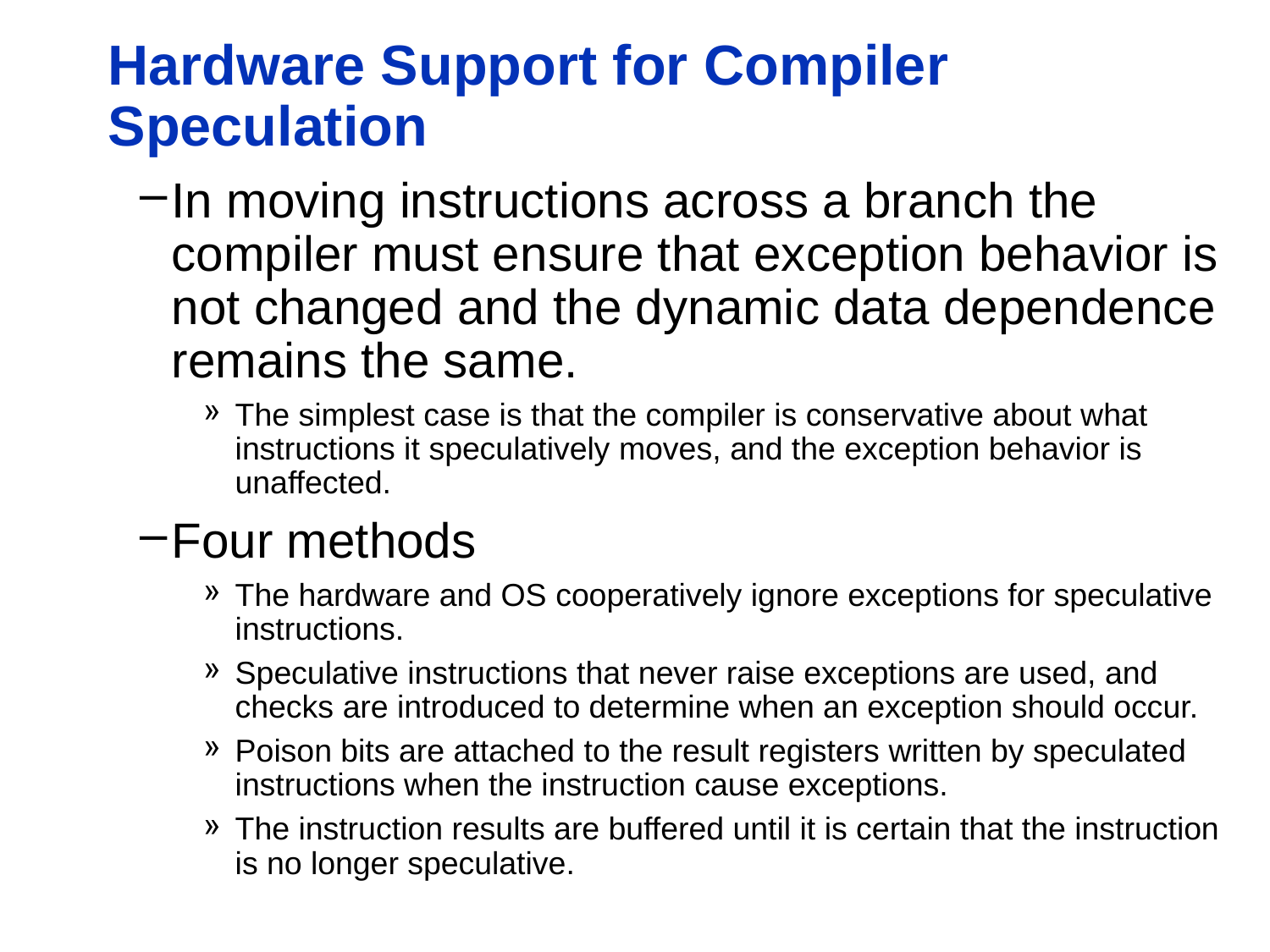

# Hardware Support for Compiler Speculation
In moving instructions across a branch the compiler must ensure that exception behavior is not changed and the dynamic data dependence remains the same.
The simplest case is that the compiler is conservative about what instructions it speculatively moves, and the exception behavior is unaffected.
Four methods
The hardware and OS cooperatively ignore exceptions for speculative instructions.
Speculative instructions that never raise exceptions are used, and checks are introduced to determine when an exception should occur.
Poison bits are attached to the result registers written by speculated instructions when the instruction cause exceptions.
The instruction results are buffered until it is certain that the instruction is no longer speculative.